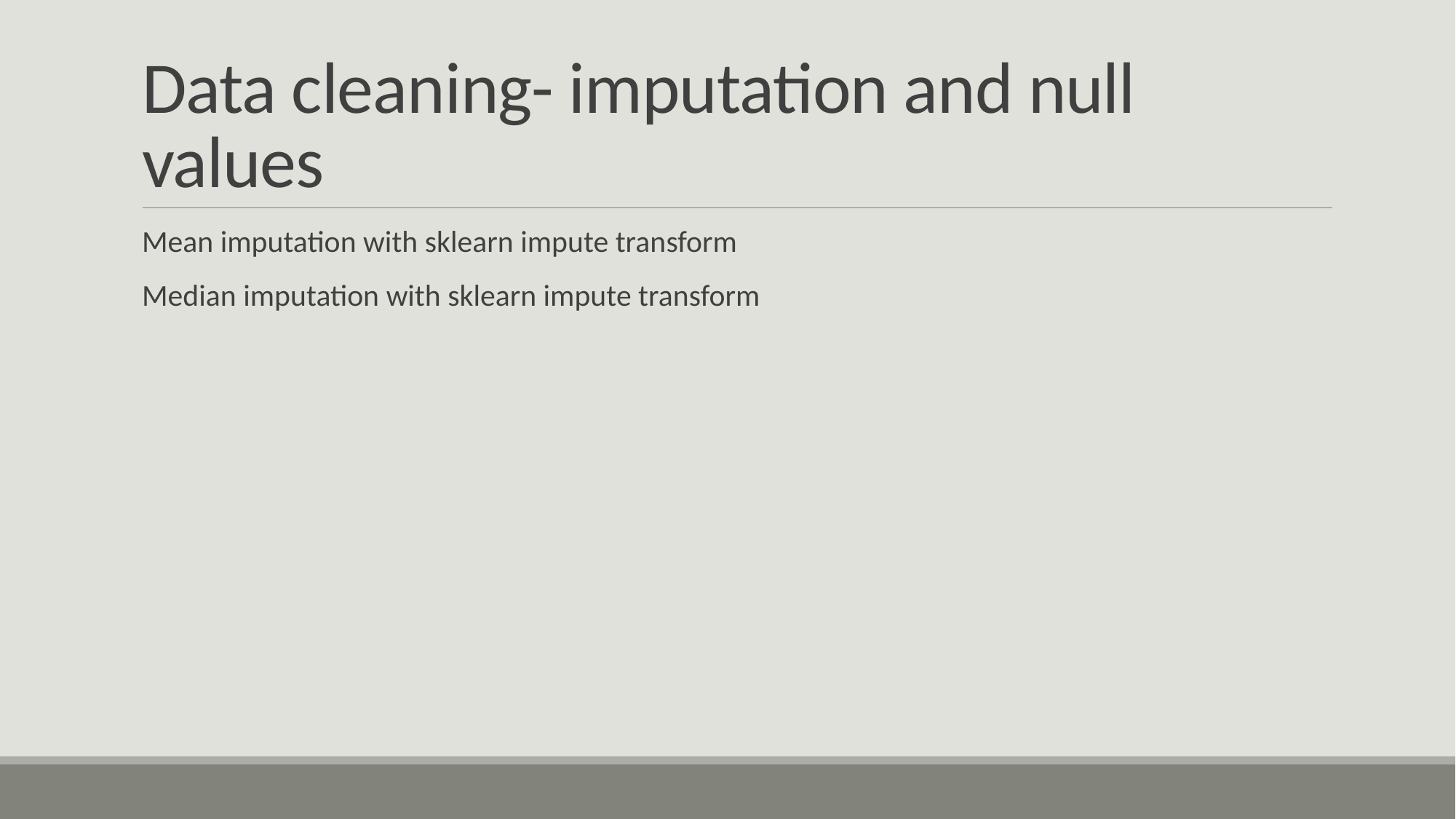

# Data cleaning- imputation and null values
Mean imputation with sklearn impute transform
Median imputation with sklearn impute transform